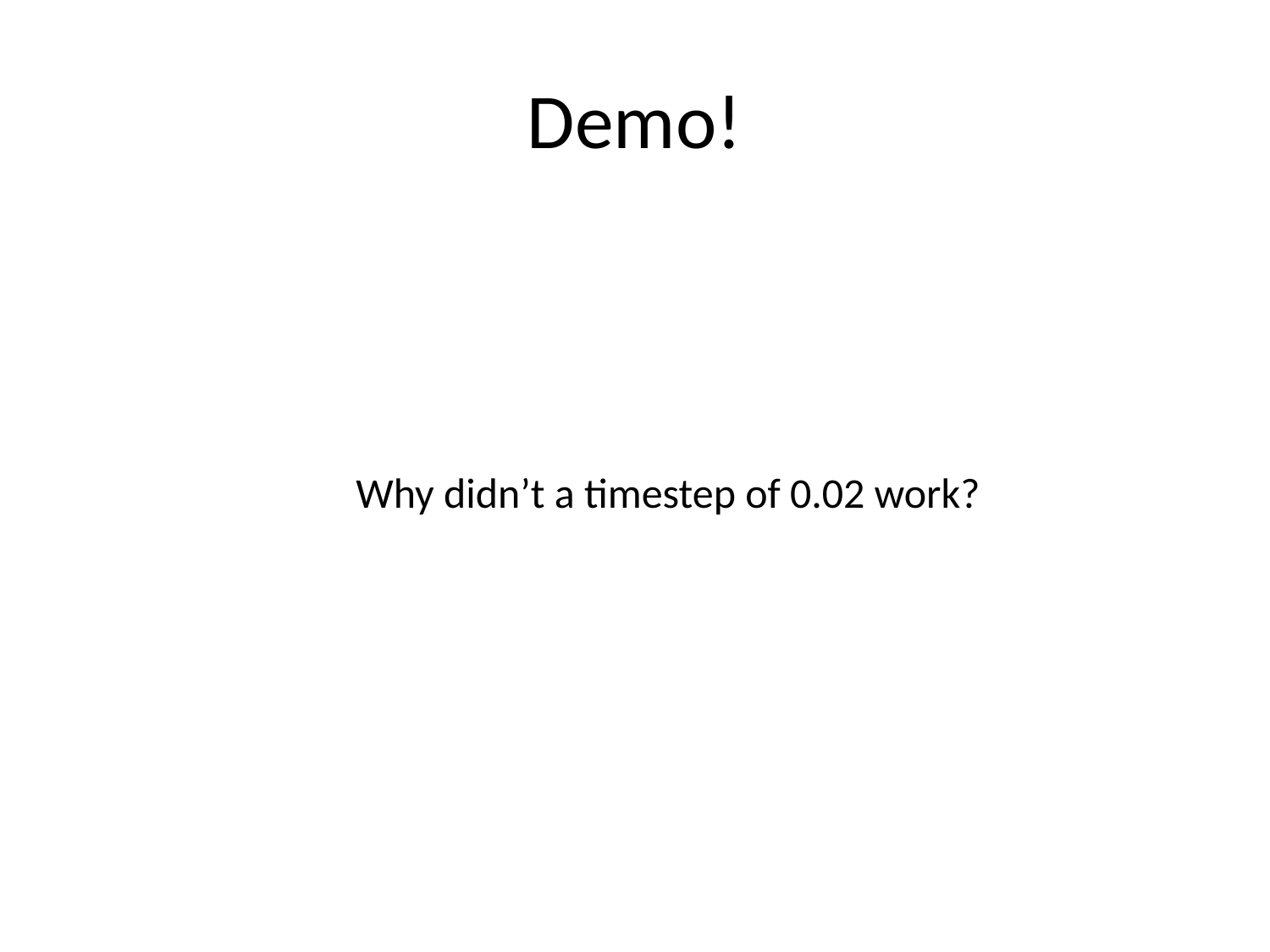

# Demo!
Why didn’t a timestep of 0.02 work?